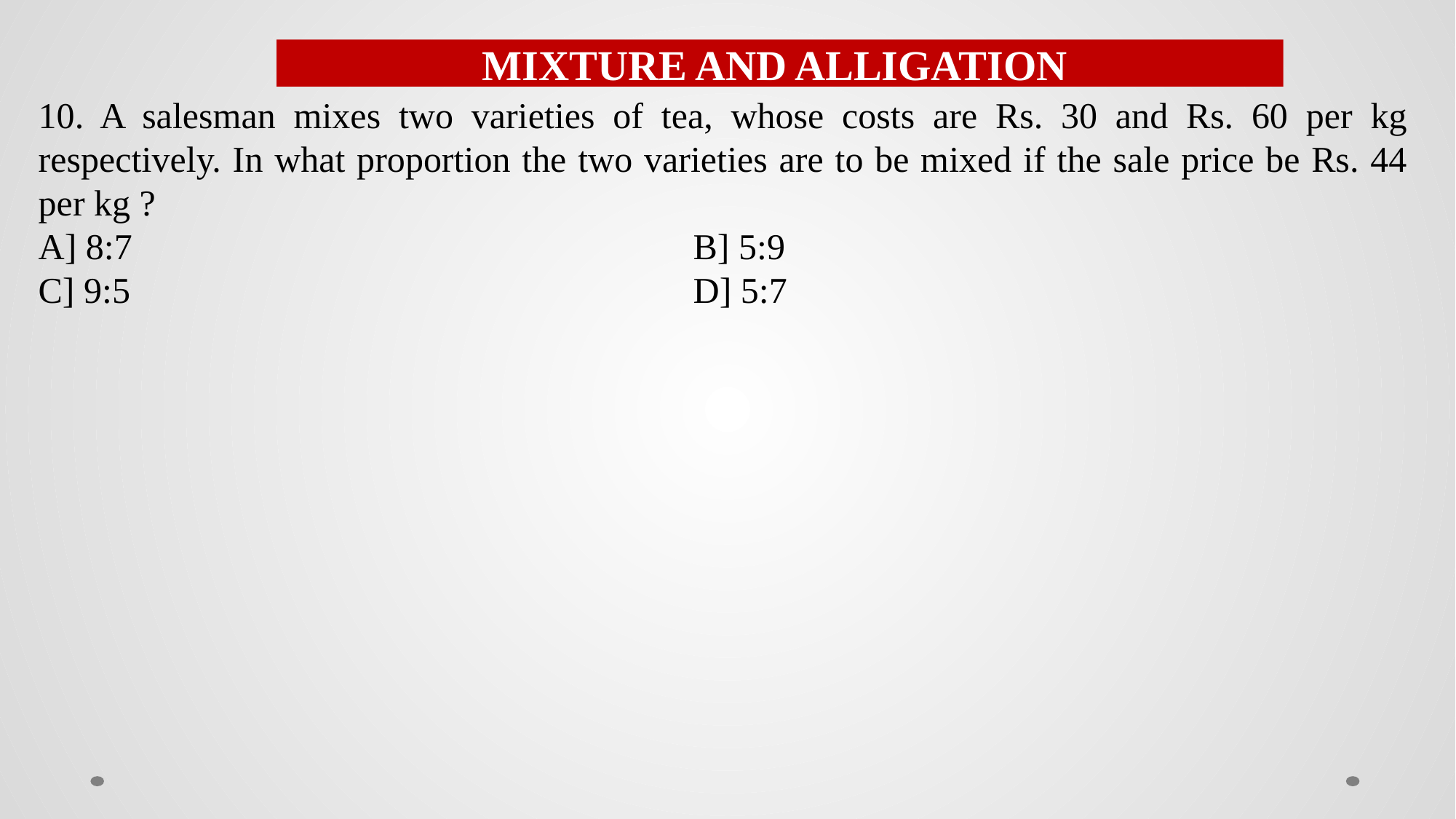

MIXTURE AND ALLIGATION
10. A salesman mixes two varieties of tea, whose costs are Rs. 30 and Rs. 60 per kg respectively. In what proportion the two varieties are to be mixed if the sale price be Rs. 44 per kg ?
A] 8:7						B] 5:9
C] 9:5						D] 5:7